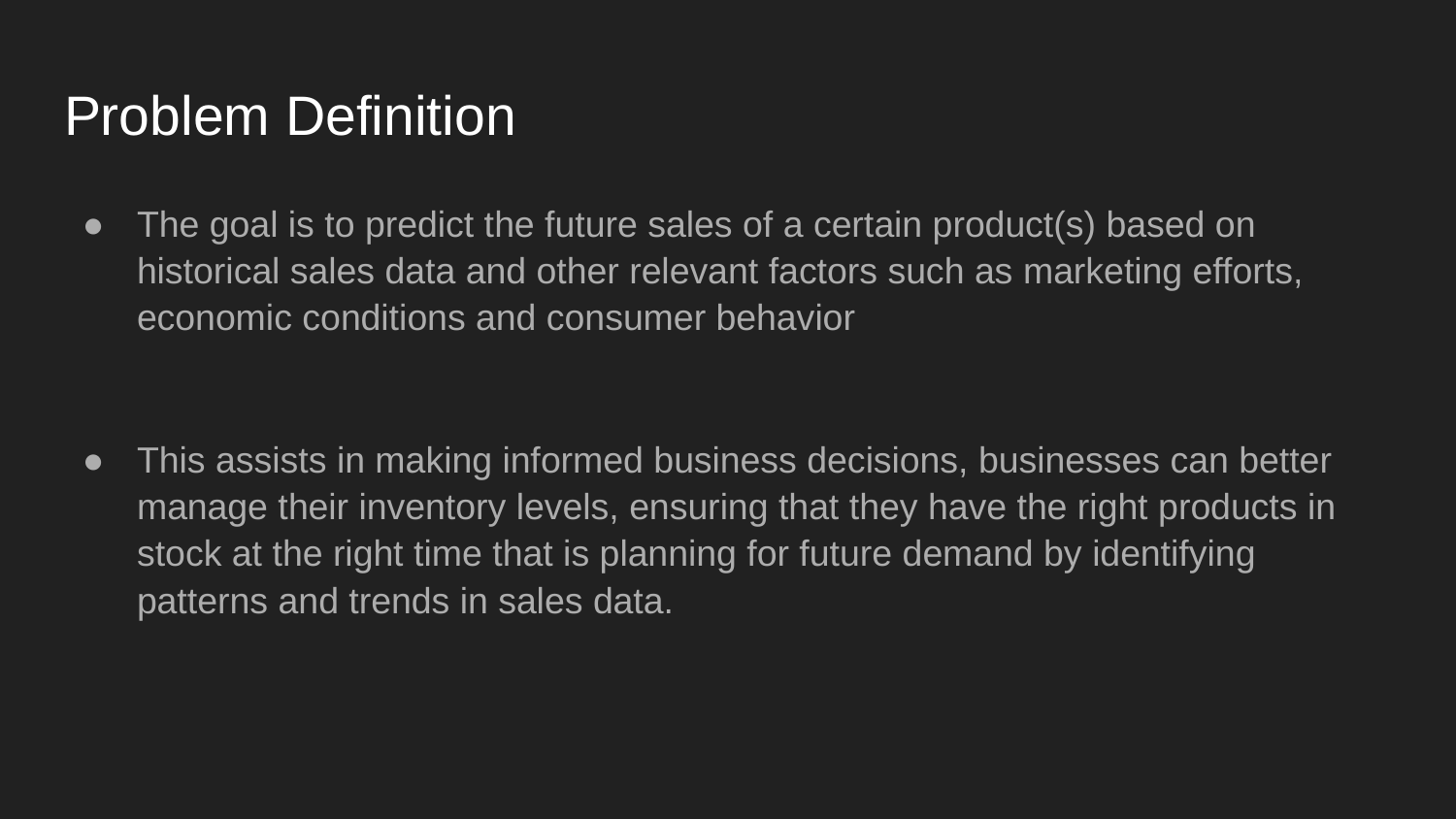

# Problem Definition
The goal is to predict the future sales of a certain product(s) based on historical sales data and other relevant factors such as marketing efforts, economic conditions and consumer behavior

This assists in making informed business decisions, businesses can better manage their inventory levels, ensuring that they have the right products in stock at the right time that is planning for future demand by identifying patterns and trends in sales data.